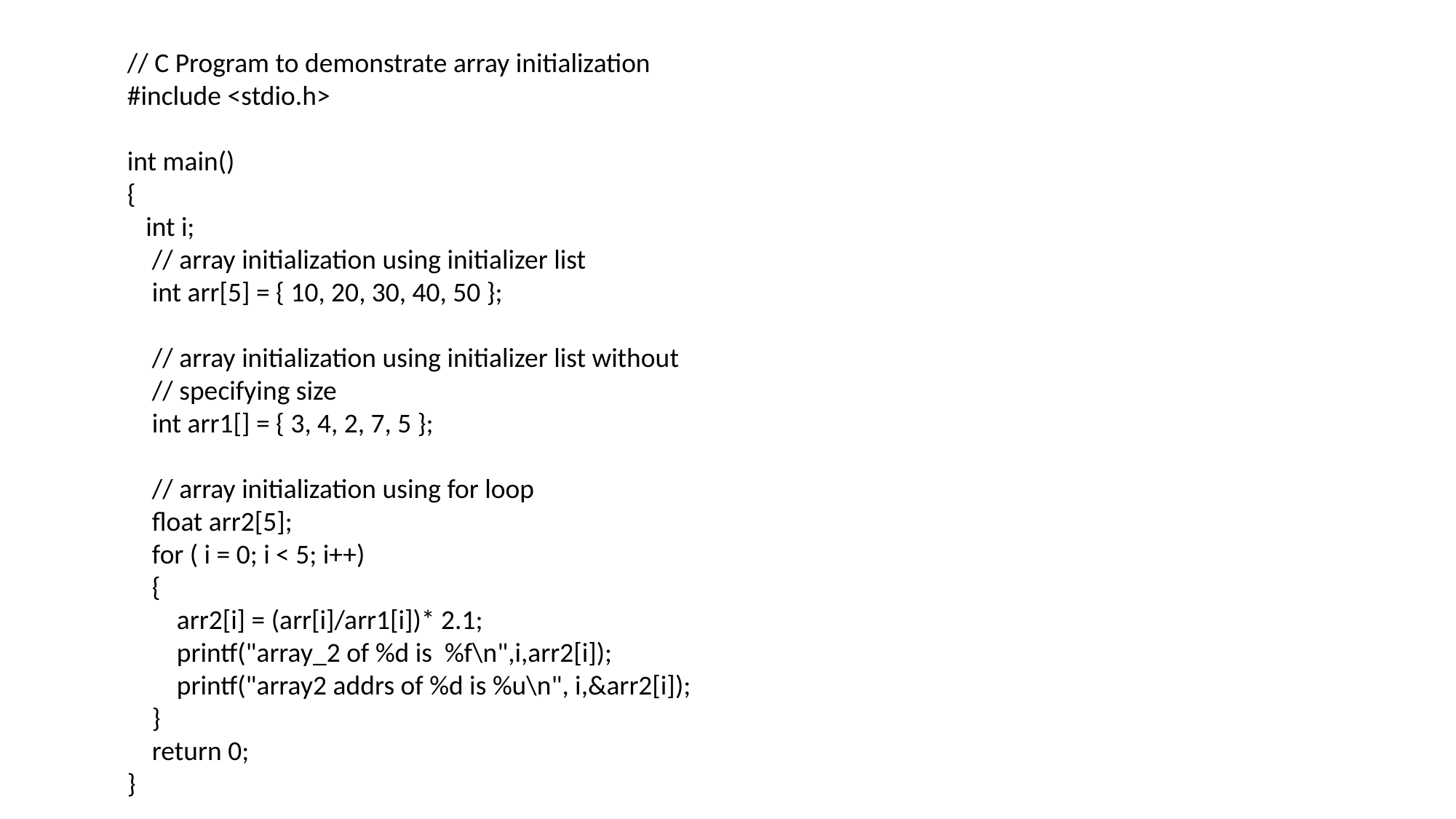

// C Program to demonstrate array initialization
#include <stdio.h>

int main()
{
   int i;
    // array initialization using initializer list
    int arr[5] = { 10, 20, 30, 40, 50 };

    // array initialization using initializer list without
    // specifying size
    int arr1[] = { 3, 4, 2, 7, 5 };

    // array initialization using for loop
    float arr2[5];
    for ( i = 0; i < 5; i++)
    {
        arr2[i] = (arr[i]/arr1[i])* 2.1;
        printf("array_2 of %d is  %f\n",i,arr2[i]);
        printf("array2 addrs of %d is %u\n", i,&arr2[i]);
    }
    return 0;
}